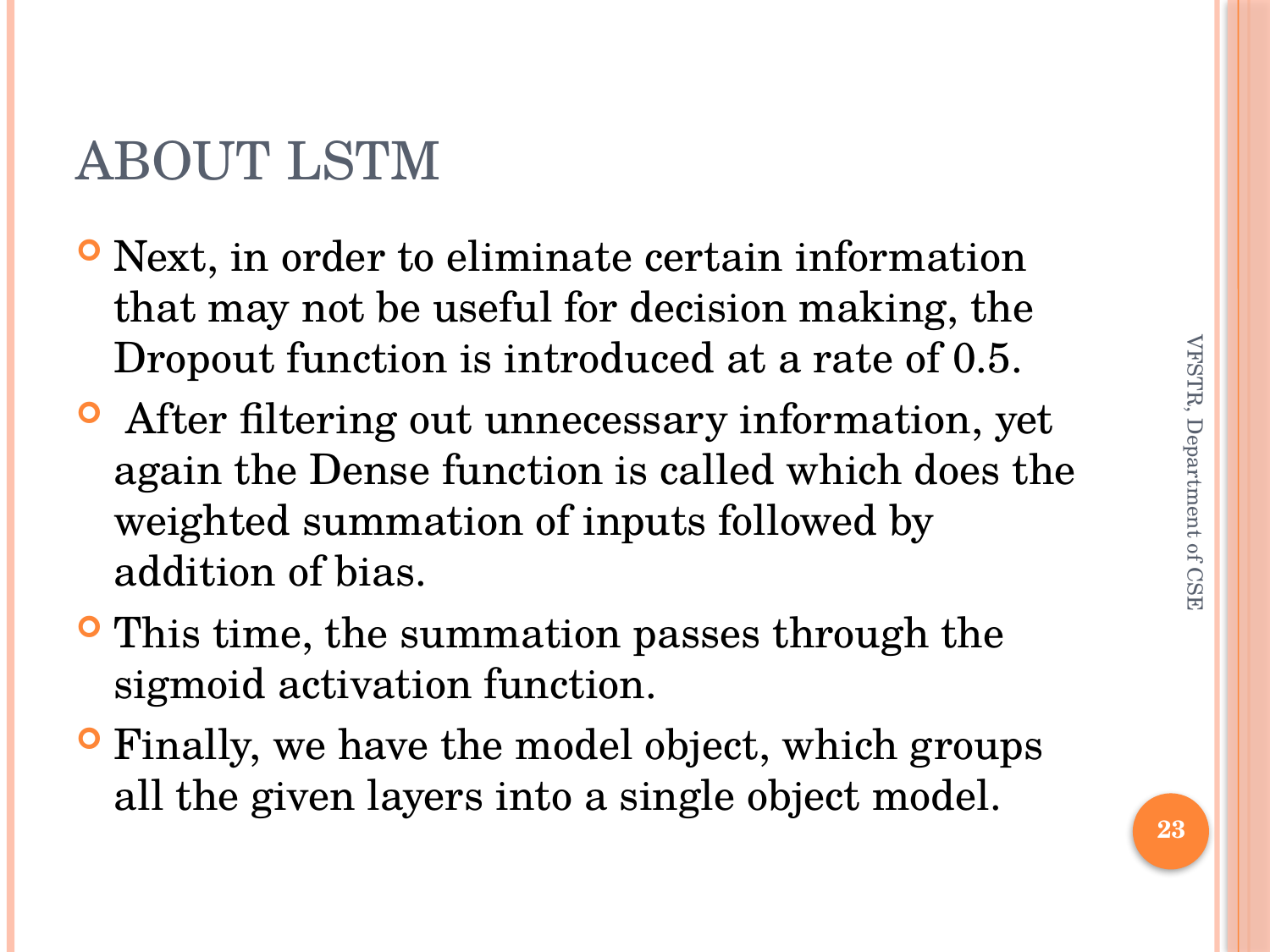

# About LSTM
Next, in order to eliminate certain information that may not be useful for decision making, the Dropout function is introduced at a rate of 0.5.
 After filtering out unnecessary information, yet again the Dense function is called which does the weighted summation of inputs followed by addition of bias.
This time, the summation passes through the sigmoid activation function.
Finally, we have the model object, which groups all the given layers into a single object model.
VFSTR, Department of CSE
23